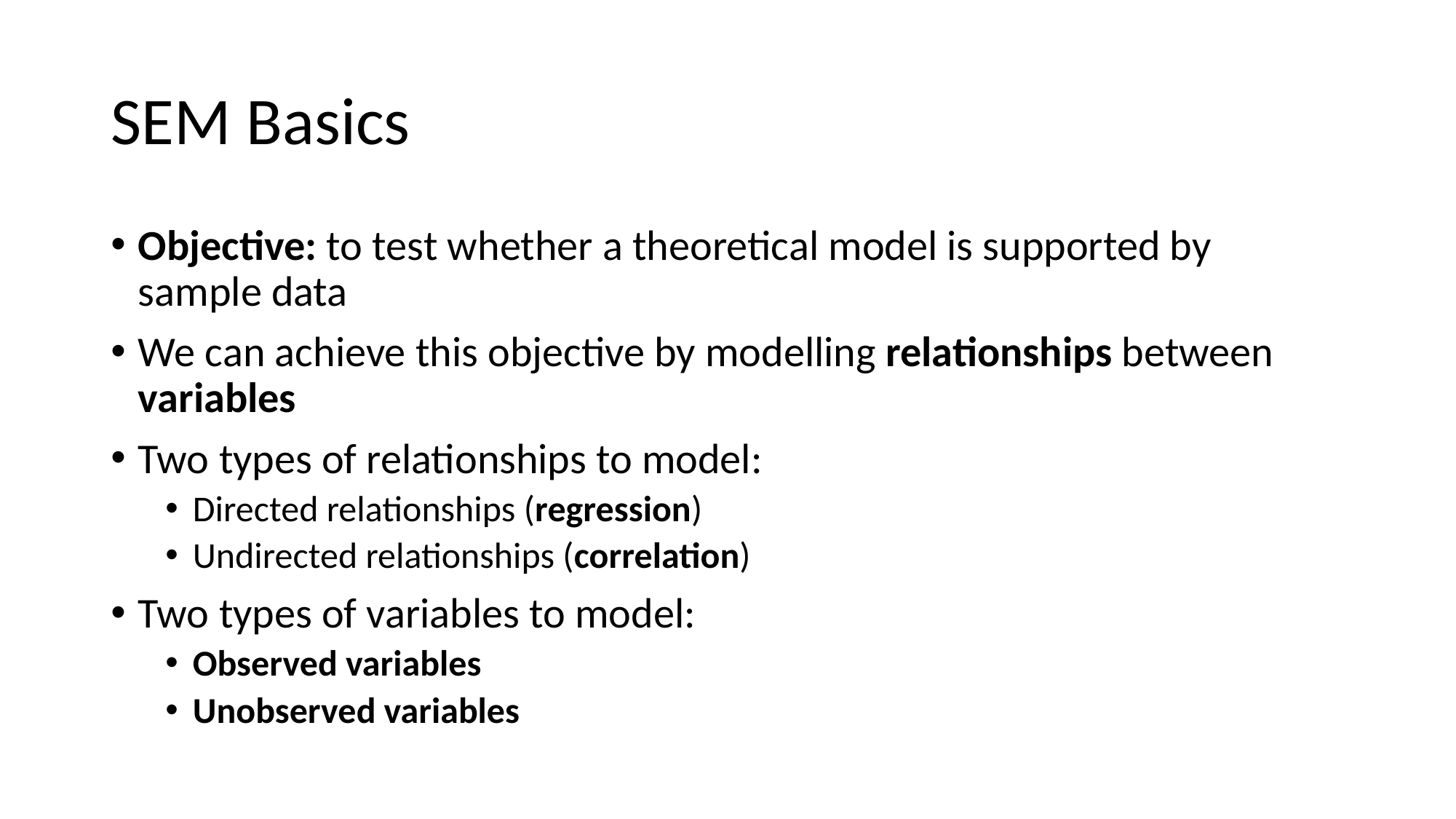

# SEM Basics
Objective: to test whether a theoretical model is supported by sample data
We can achieve this objective by modelling relationships between variables
Two types of relationships to model:
Directed relationships (regression)
Undirected relationships (correlation)
Two types of variables to model:
Observed variables
Unobserved variables